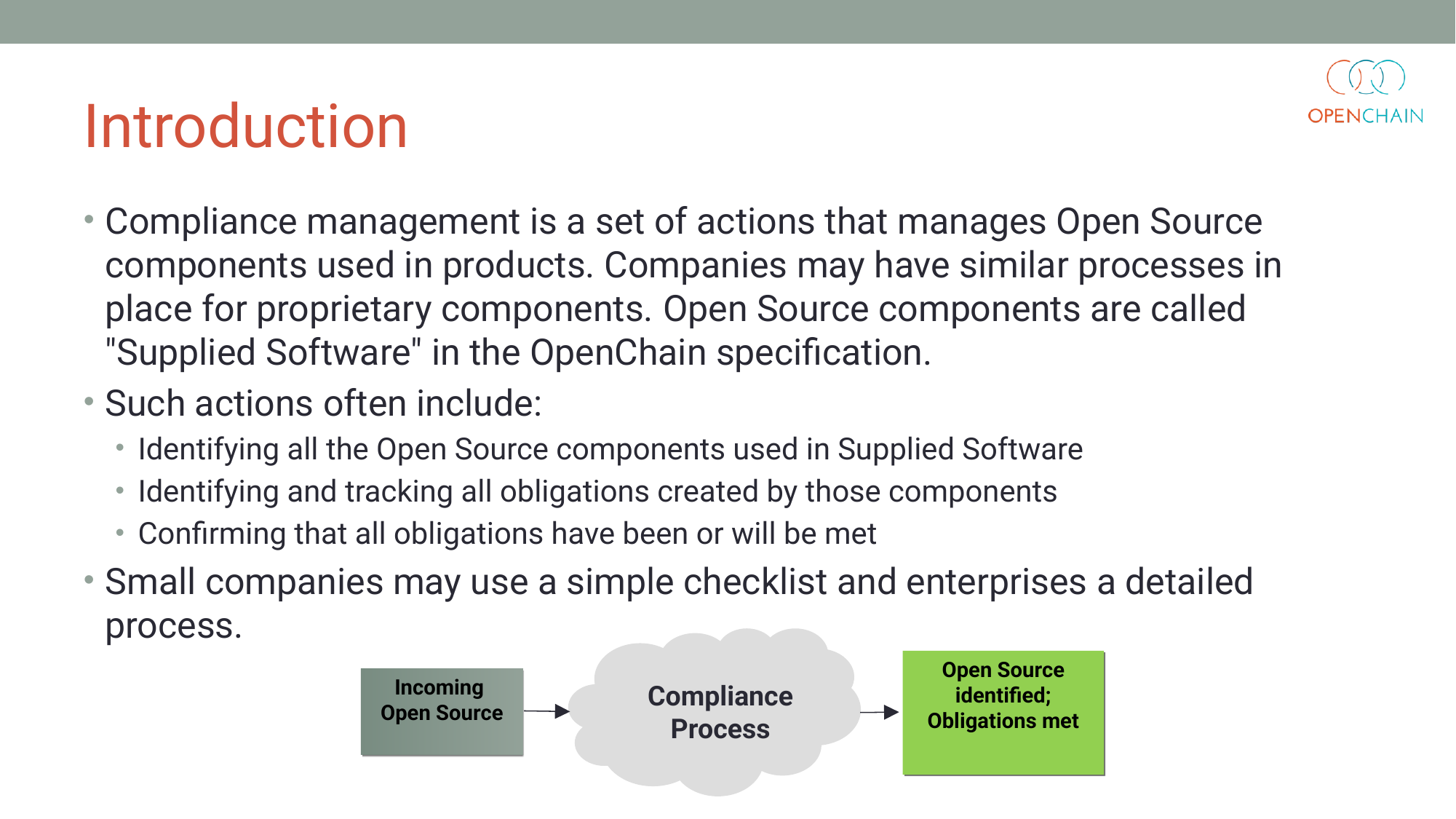

Introduction
Compliance management is a set of actions that manages Open Source components used in products. Companies may have similar processes in place for proprietary components. Open Source components are called "Supplied Software" in the OpenChain specification.
Such actions often include:
Identifying all the Open Source components used in Supplied Software
Identifying and tracking all obligations created by those components
Confirming that all obligations have been or will be met
Small companies may use a simple checklist and enterprises a detailed process.

Open Source identified;
Obligations met
Compliance Process
Incoming
Open Source